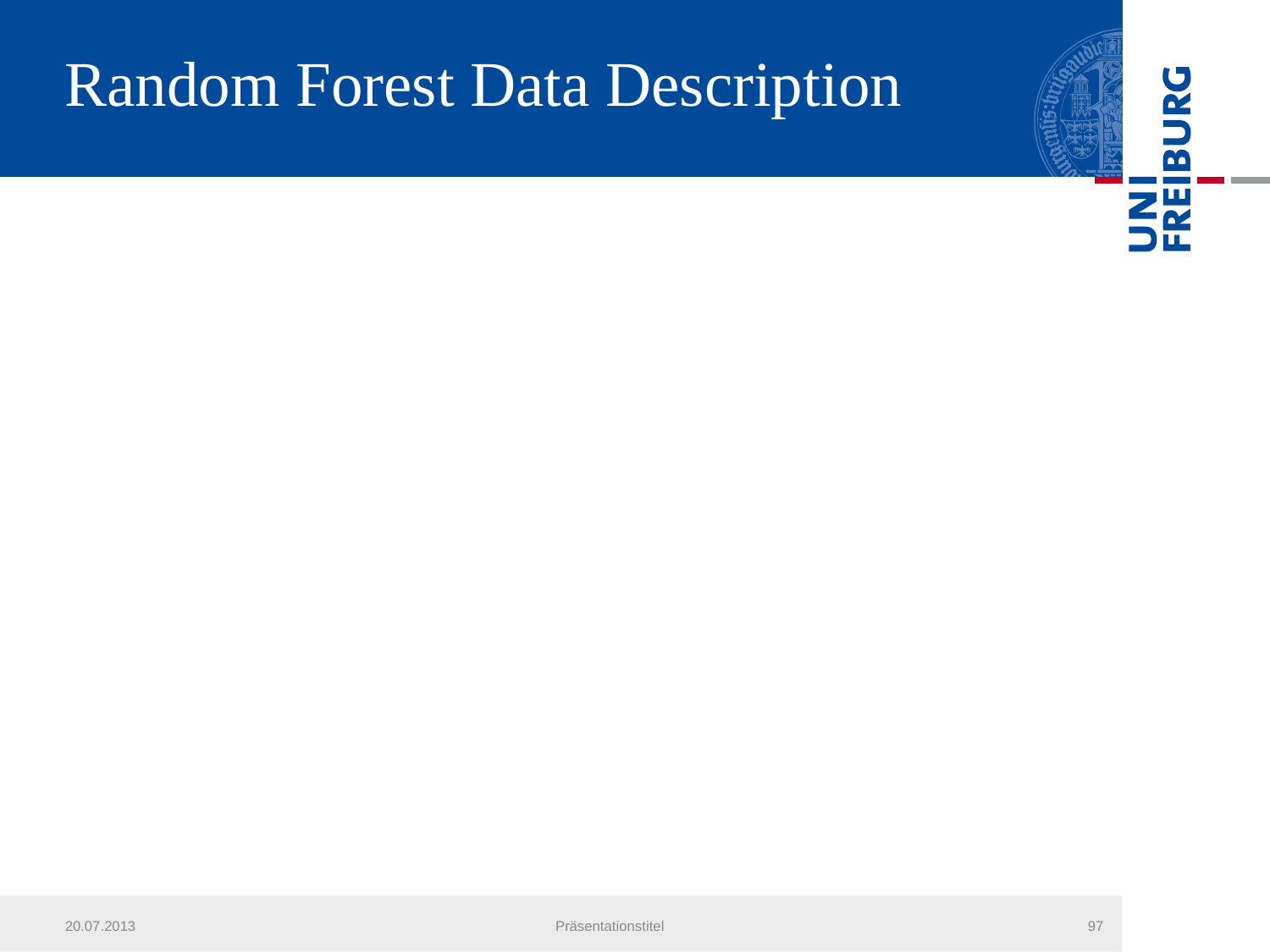

# Random Forest Data Description
20.07.2013
Präsentationstitel
97